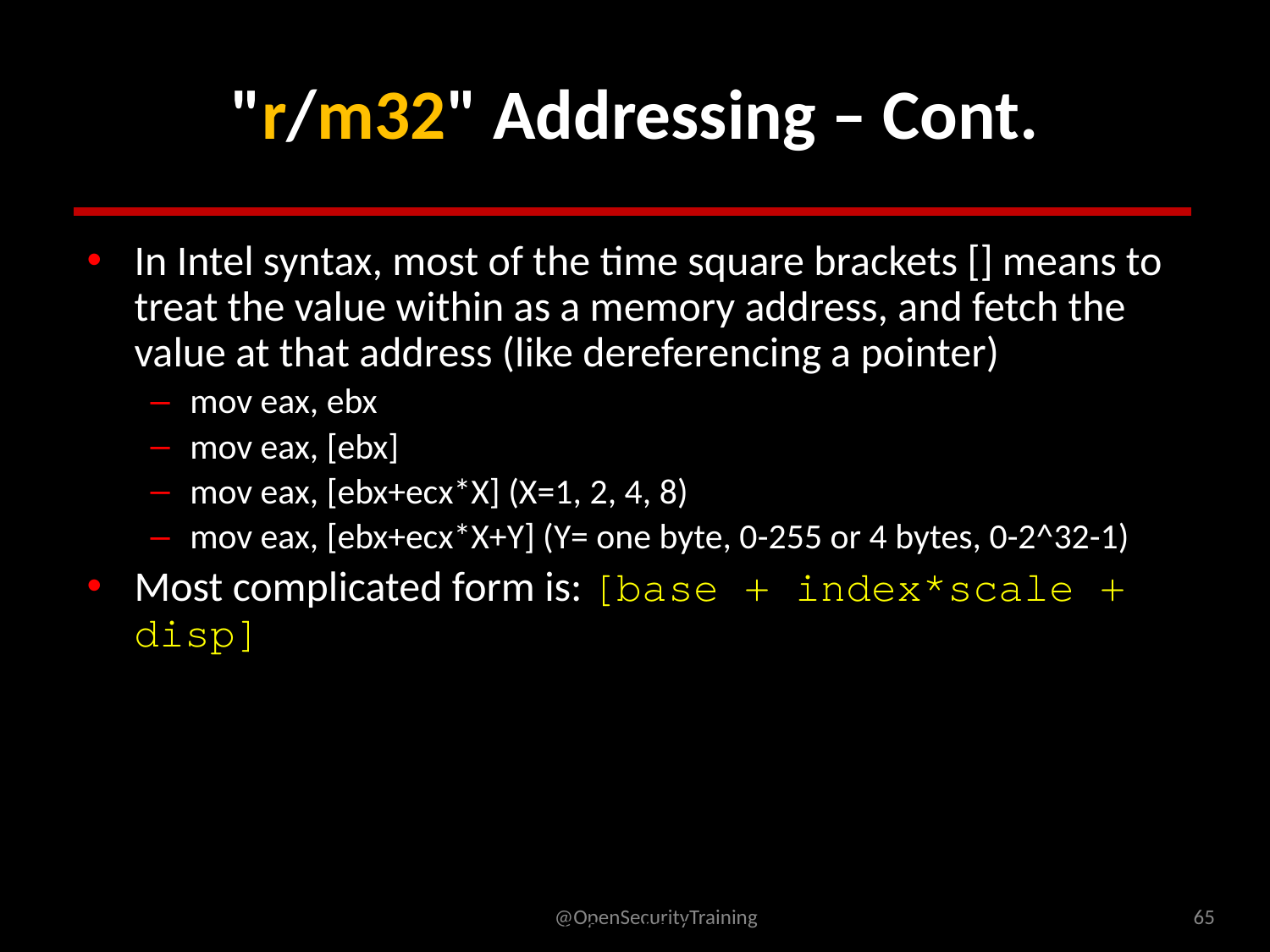

# "r/m32" Addressing – Cont.
In Intel syntax, most of the time square brackets [] means to treat the value within as a memory address, and fetch the value at that address (like dereferencing a pointer)
mov eax, ebx
mov eax, [ebx]
mov eax, [ebx+ecx*X] (X=1, 2, 4, 8)
mov eax, [ebx+ecx*X+Y] (Y= one byte, 0-255 or 4 bytes, 0-2^32-1)
Most complicated form is: [base + index*scale + disp]
More info: Intel v2a, Section 2.1.5 page 2-4
in particular Tables 2-2 and 2-3